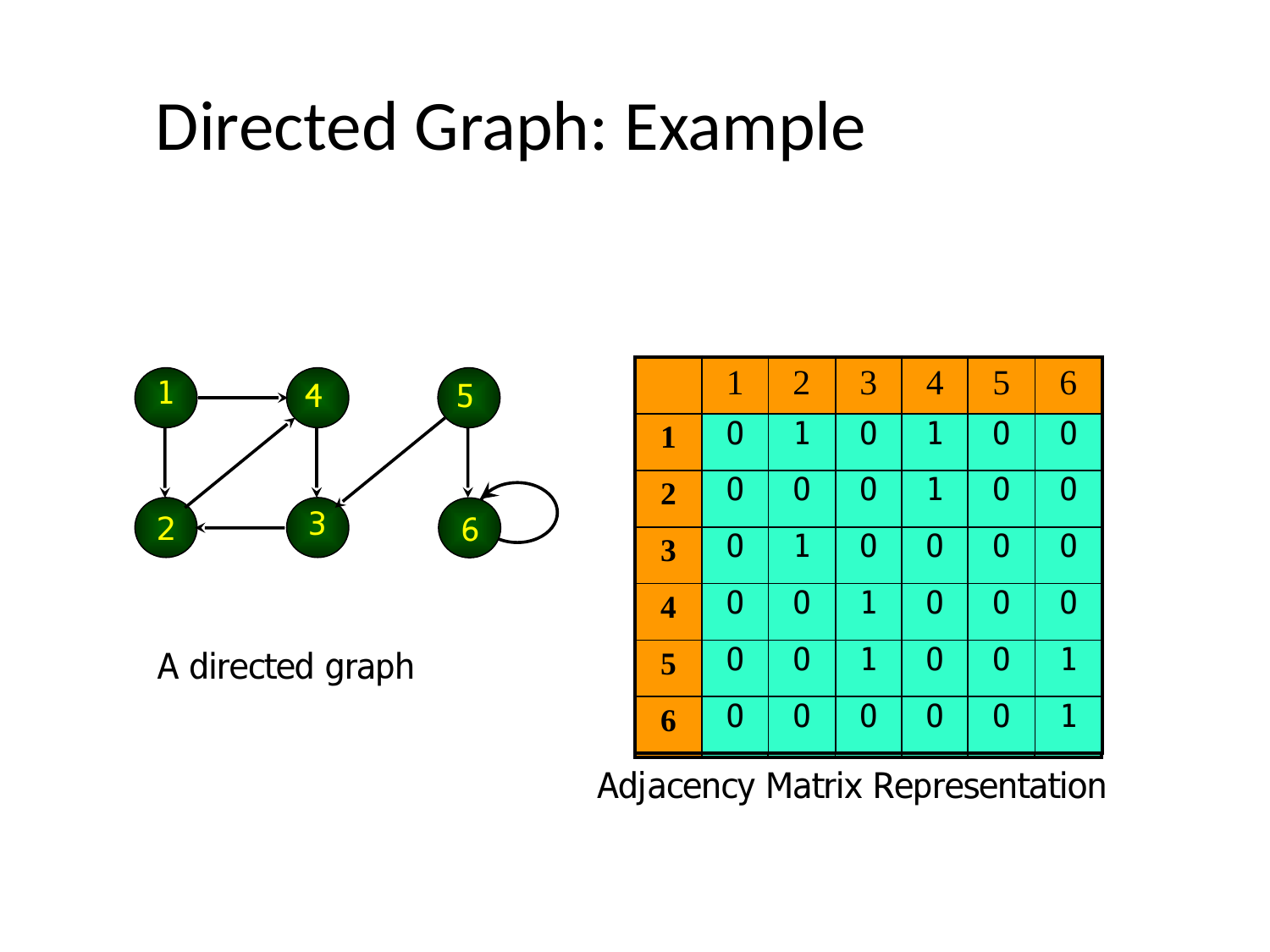

Directed Graph: Example

|  | 1 | 2 | 3 | 4 | 5 | 6 |
| --- | --- | --- | --- | --- | --- | --- |
| 1 |  |  |  |  |  |  |
| 2 |  |  |  |  |  |  |
| 3 |  |  |  |  |  |  |
| 4 |  |  |  |  |  |  |
| 5 |  |  |  |  |  |  |
| 6 |  |  |  |  |  |  |
|  | 1 | 2 | 3 | 4 | 5 | 6 |
| --- | --- | --- | --- | --- | --- | --- |
| 1 |  |  |  |  |  |  |
| 2 |  |  |  |  |  |  |
| 3 |  |  |  |  |  |  |
| 4 |  |  |  |  |  |  |
| 5 |  |  |  |  |  |  |
| 6 |  |  |  |  |  |  |
|  | 1 | 2 | 3 | 4 | 5 | 6 |
| --- | --- | --- | --- | --- | --- | --- |
| 1 | 0 | 1 | 0 | 1 | 0 | 0 |
| 2 | 0 | 0 | 0 | 1 | 0 | 0 |
| 3 | 0 | 1 | 0 | 0 | 0 | 0 |
| 4 | 0 | 0 | 1 | 0 | 0 | 0 |
| 5 | 0 | 0 | 1 | 0 | 0 | 1 |
| 6 | 0 | 0 | 0 | 0 | 0 | 1 |
|  | 1 | 2 | 3 | 4 | 5 | 6 |
| --- | --- | --- | --- | --- | --- | --- |
| 1 | 0 | 1 | 0 | 1 | 0 | 0 |
| 2 | 0 | 0 | 0 | 1 | 0 | 0 |
| 3 | 0 | 1 | 0 | 0 | 0 | 0 |
| 4 | 0 | 0 | 1 | 0 | 0 | 0 |
| 5 | 0 | 0 | 1 | 0 | 0 | 1 |
| 6 | 0 | 0 | 0 | 0 | 0 | 1 |
1

4
5

3

2
6
A directed graph
Adjacency Matrix Representation